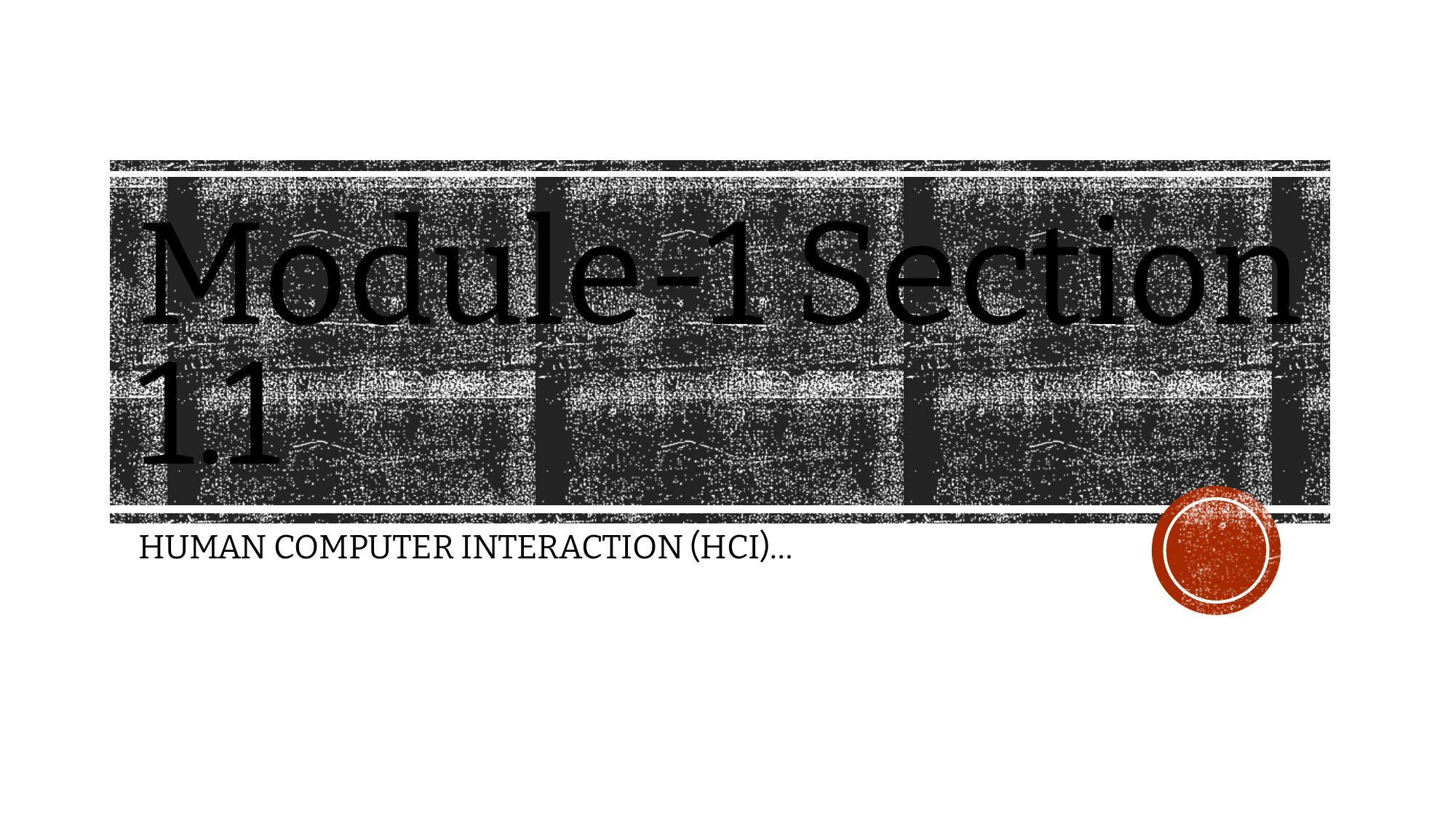

# Module-1 Section 1.1
HUMAN COMPUTER INTERACTION (HCI)…